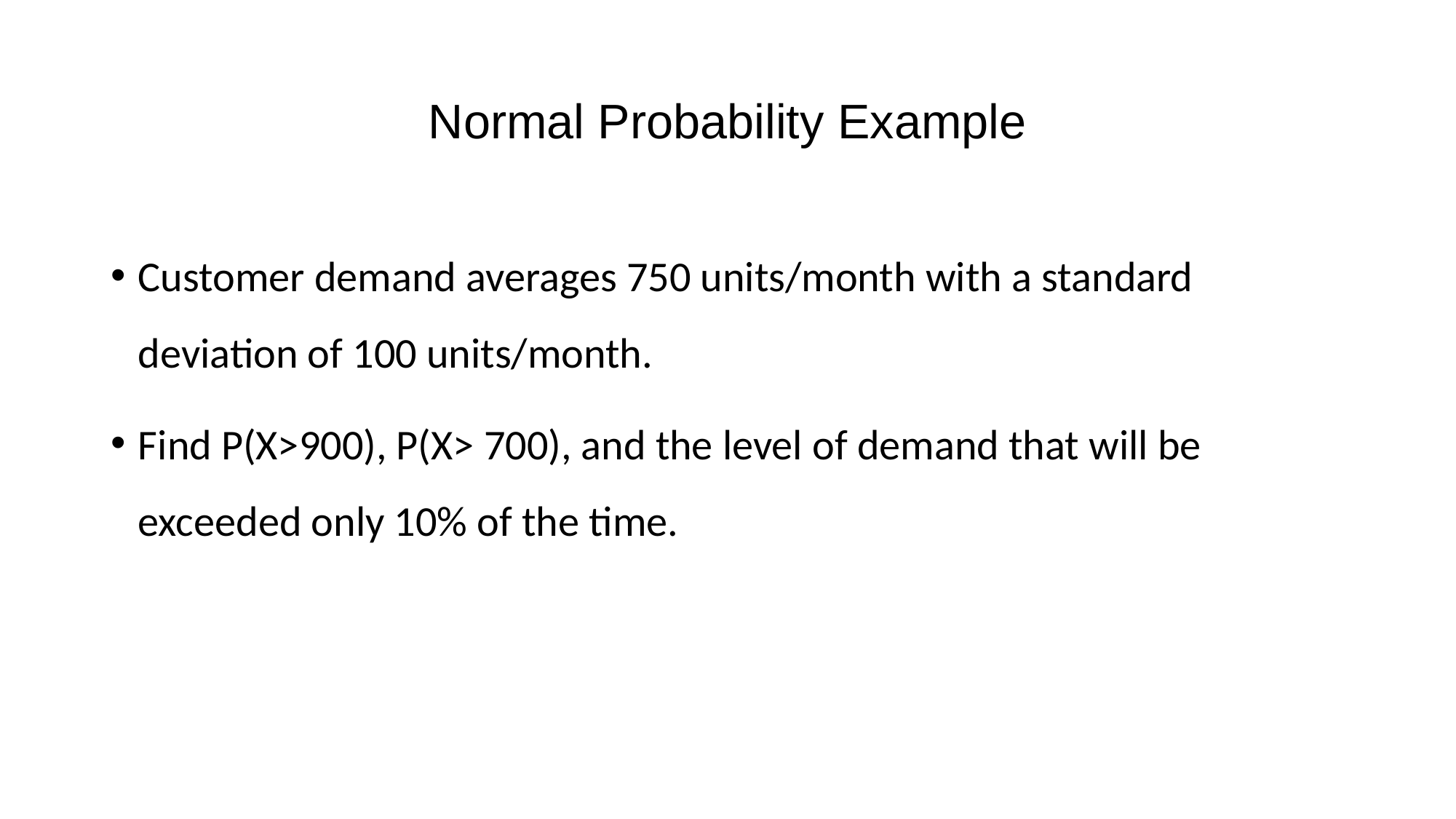

# Normal Probability Example
Customer demand averages 750 units/month with a standard deviation of 100 units/month.
Find P(X>900), P(X> 700), and the level of demand that will be exceeded only 10% of the time.